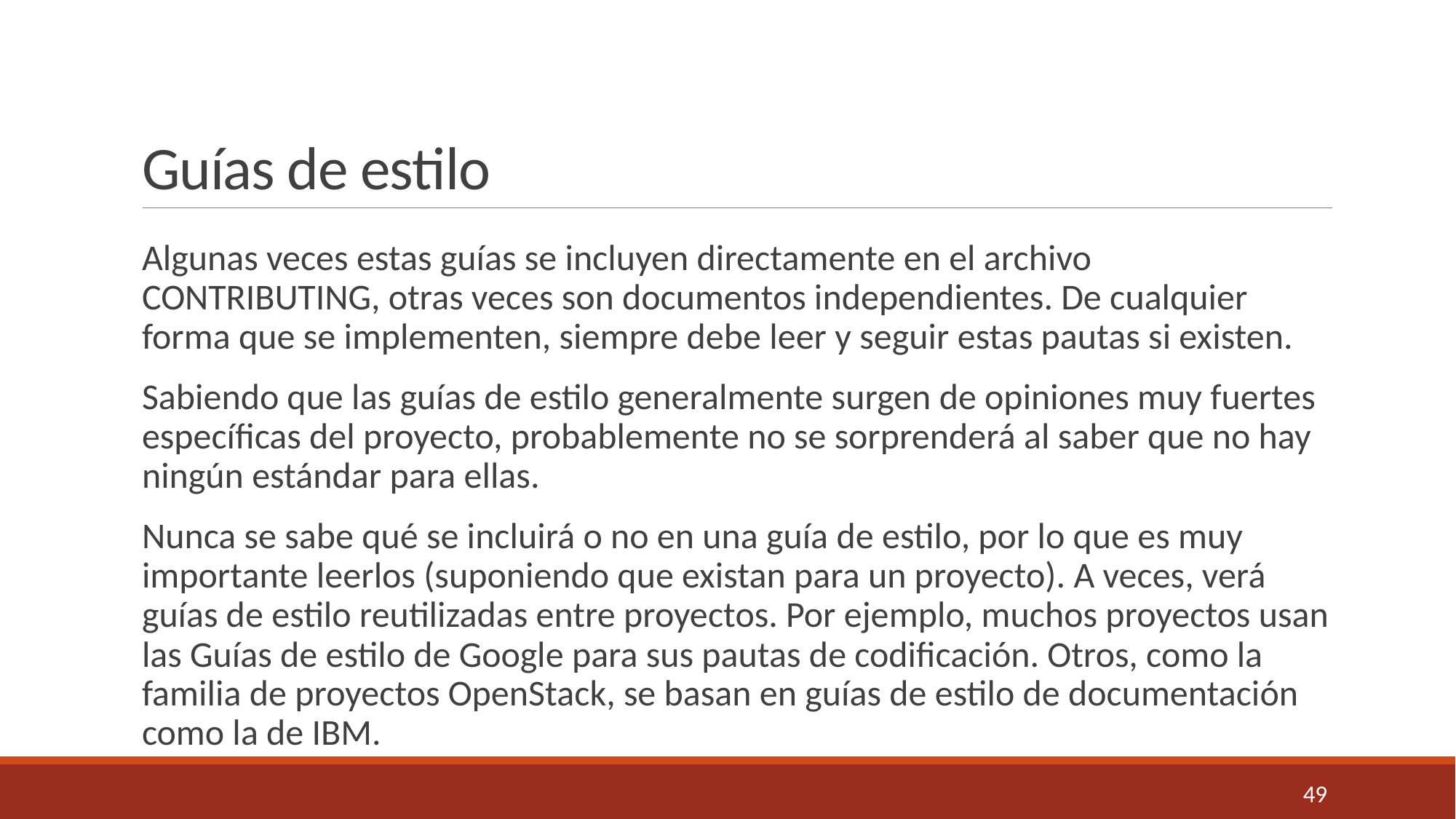

# Guías de estilo
Algunas veces estas guías se incluyen directamente en el archivo CONTRIBUTING, otras veces son documentos independientes. De cualquier forma que se implementen, siempre debe leer y seguir estas pautas si existen.
Sabiendo que las guías de estilo generalmente surgen de opiniones muy fuertes específicas del proyecto, probablemente no se sorprenderá al saber que no hay ningún estándar para ellas.
Nunca se sabe qué se incluirá o no en una guía de estilo, por lo que es muy importante leerlos (suponiendo que existan para un proyecto). A veces, verá guías de estilo reutilizadas entre proyectos. Por ejemplo, muchos proyectos usan las Guías de estilo de Google para sus pautas de codificación. Otros, como la familia de proyectos OpenStack, se basan en guías de estilo de documentación como la de IBM.
49